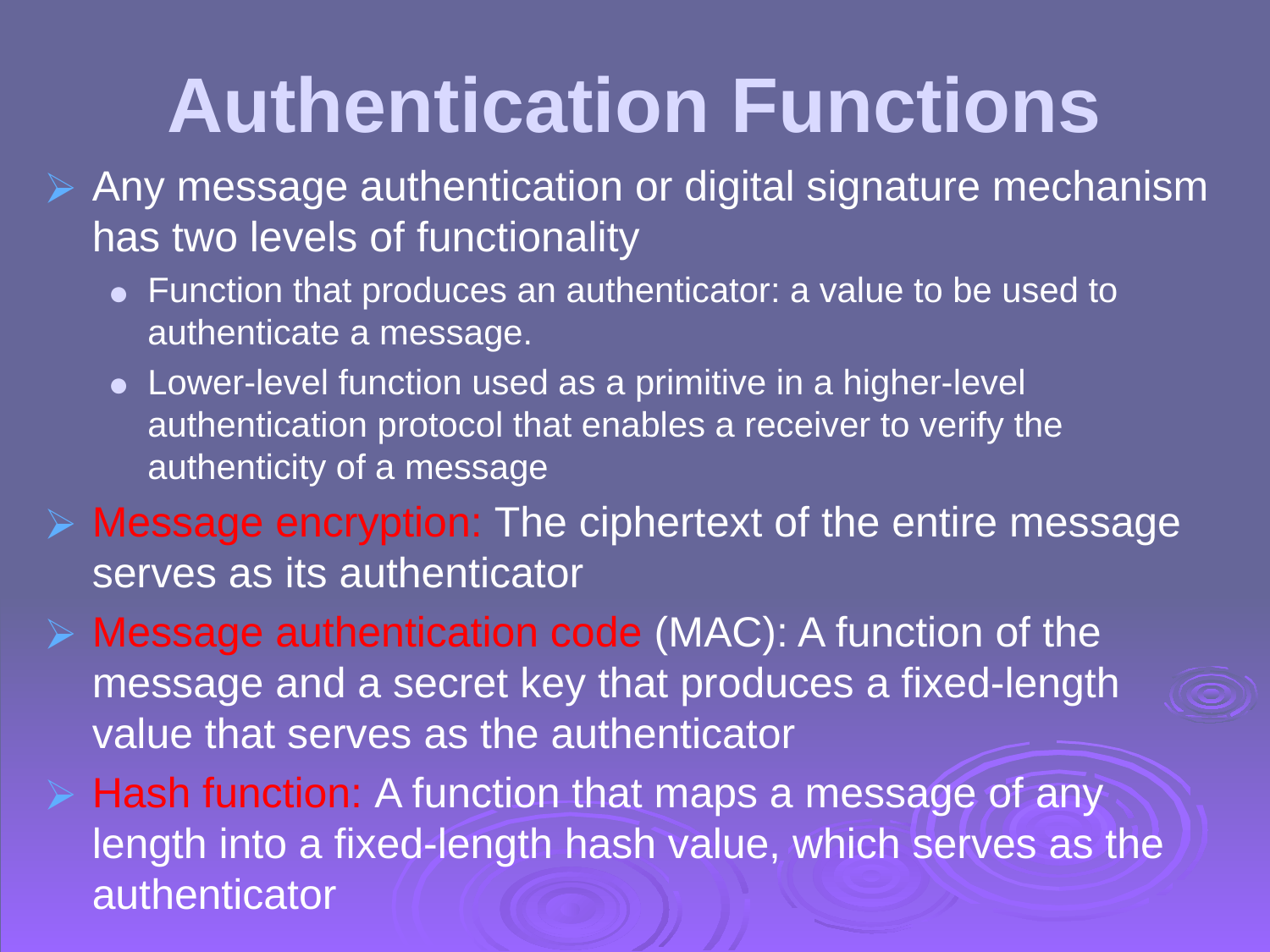

# Authentication Functions
Any message authentication or digital signature mechanism has two levels of functionality
Function that produces an authenticator: a value to be used to authenticate a message.
Lower-level function used as a primitive in a higher-level authentication protocol that enables a receiver to verify the authenticity of a message
Message encryption: The ciphertext of the entire message serves as its authenticator
Message authentication code (MAC): A function of the message and a secret key that produces a fixed-length value that serves as the authenticator
Hash function: A function that maps a message of any length into a fixed-length hash value, which serves as the authenticator